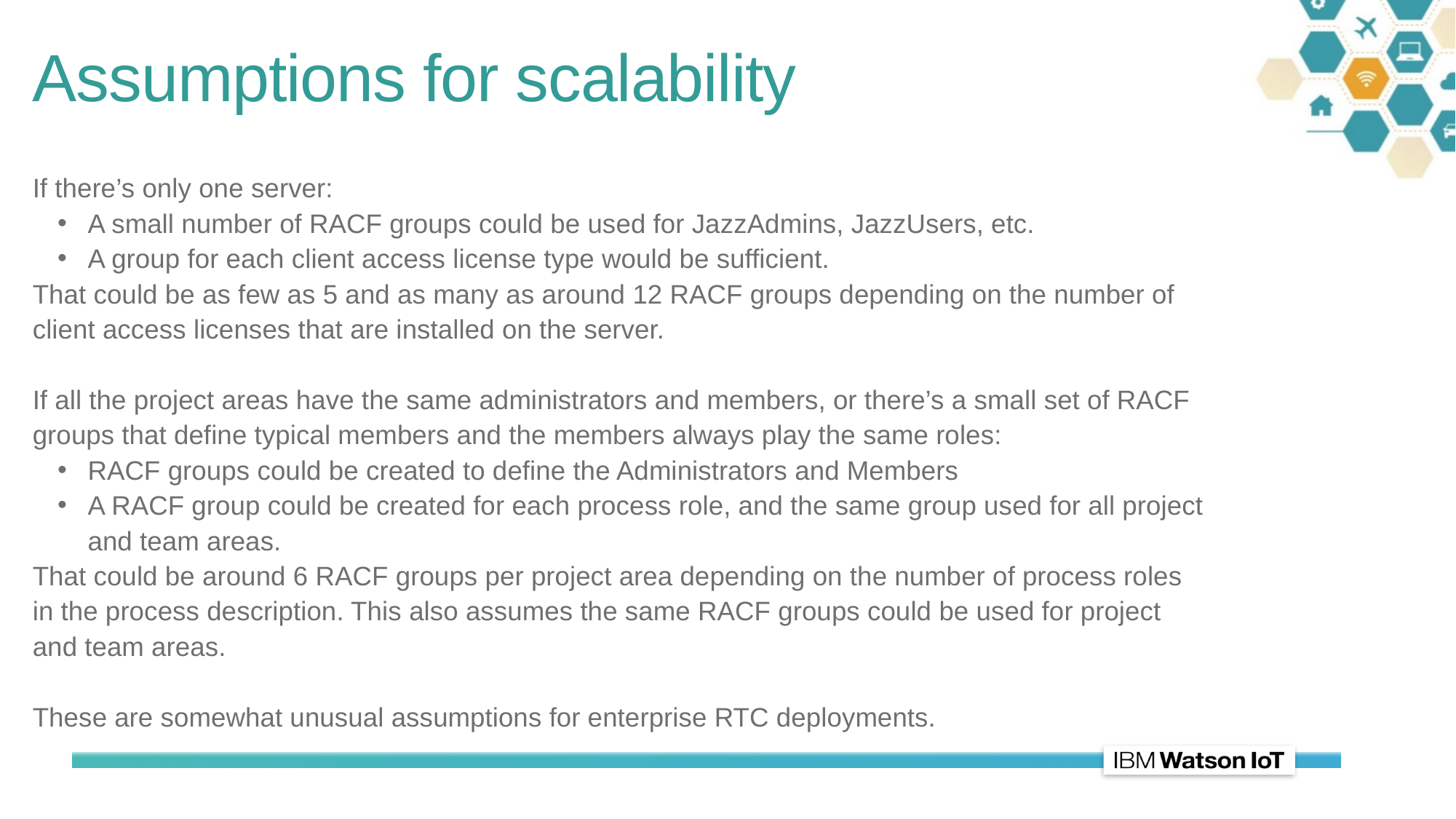

# Assumptions for scalability
If there’s only one server:
A small number of RACF groups could be used for JazzAdmins, JazzUsers, etc.
A group for each client access license type would be sufficient.
That could be as few as 5 and as many as around 12 RACF groups depending on the number of client access licenses that are installed on the server.

If all the project areas have the same administrators and members, or there’s a small set of RACF
groups that define typical members and the members always play the same roles:
RACF groups could be created to define the Administrators and Members
A RACF group could be created for each process role, and the same group used for all project and team areas.
That could be around 6 RACF groups per project area depending on the number of process roles in the process description. This also assumes the same RACF groups could be used for project and team areas.

These are somewhat unusual assumptions for enterprise RTC deployments.